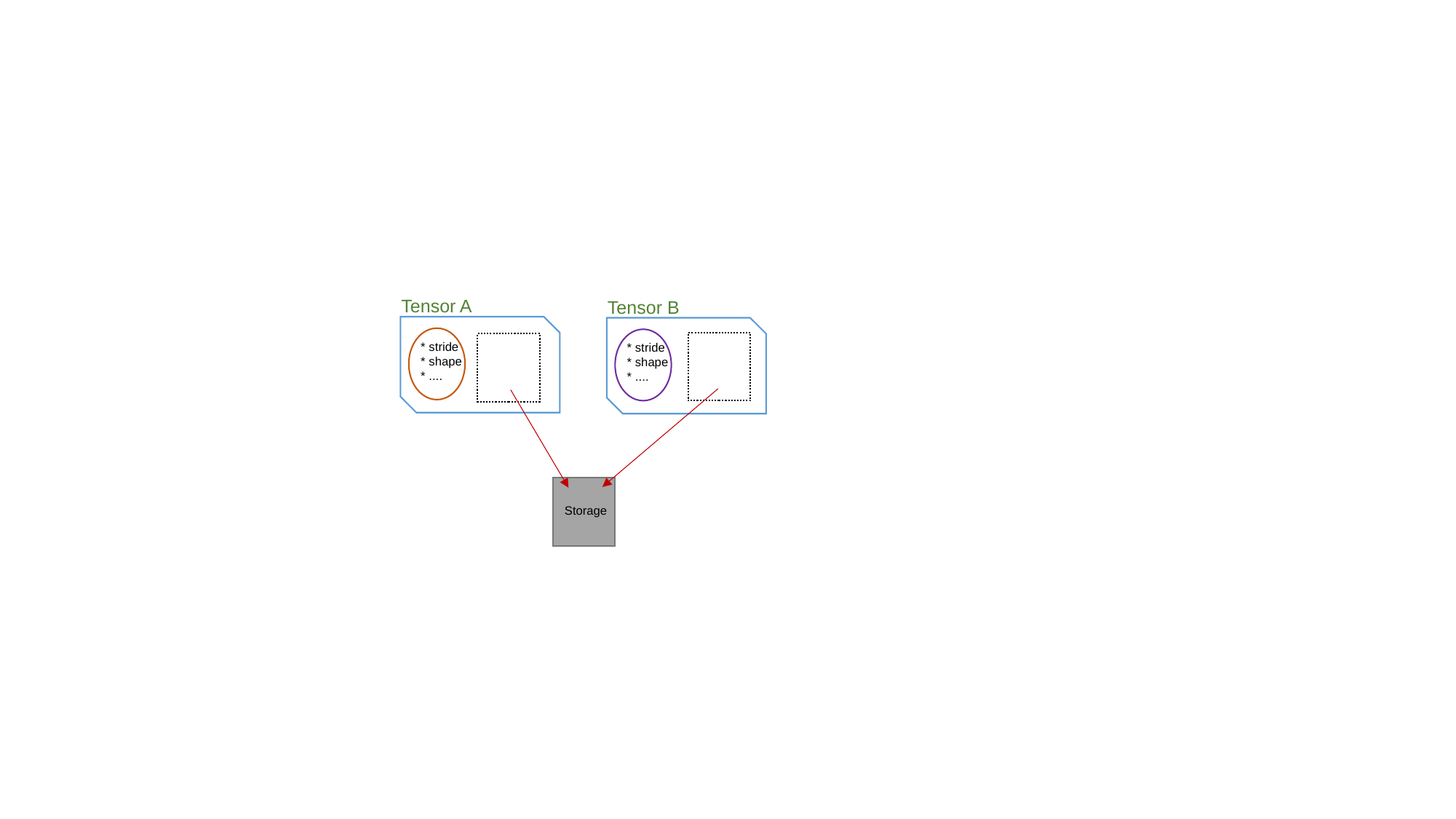

Tensor A
Tensor B

* stride
* shape
* ....
* stride
* shape
* ....

Storage